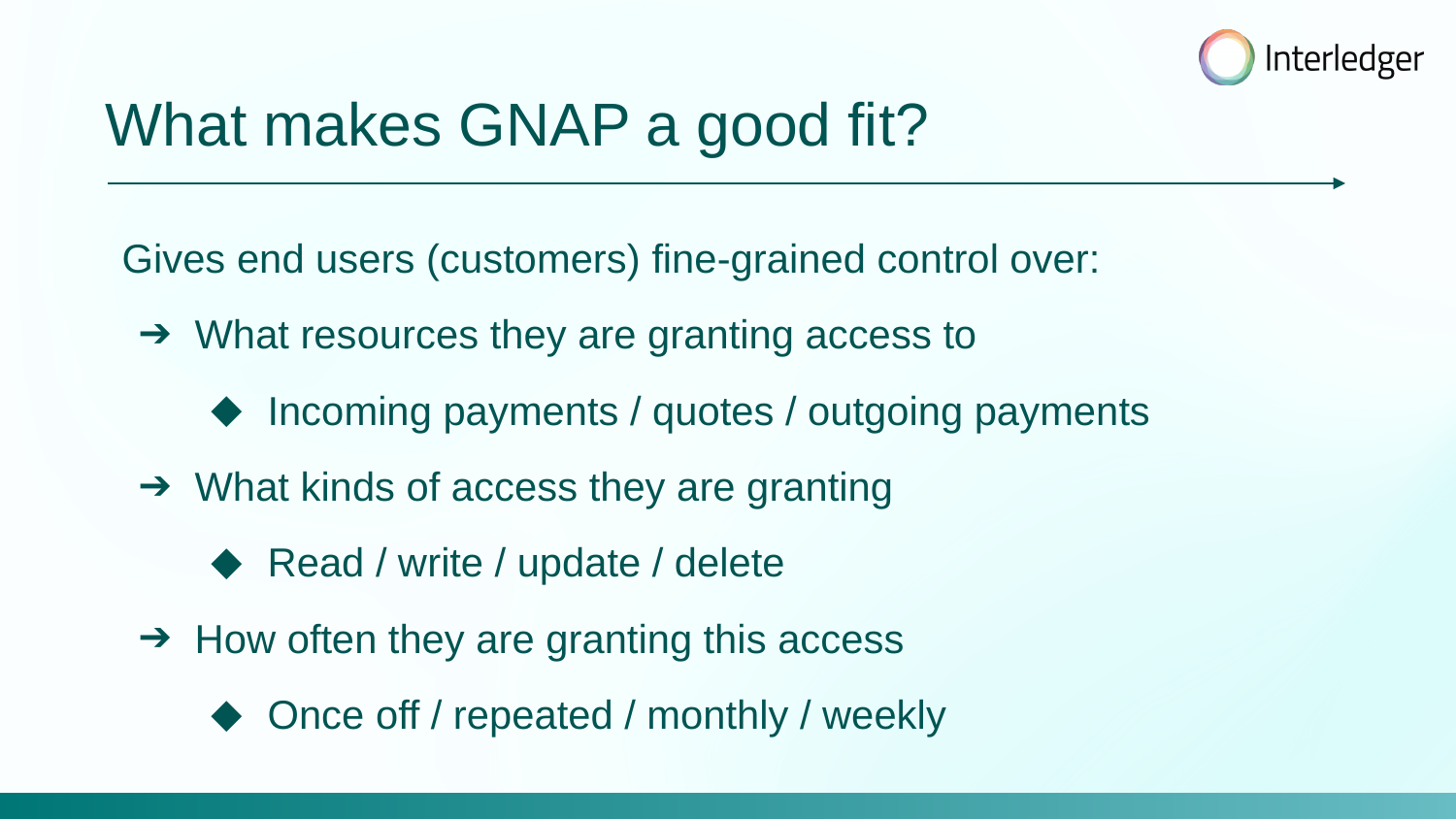

What makes GNAP a good fit?
Gives end users (customers) fine-grained control over:
What resources they are granting access to
Incoming payments / quotes / outgoing payments
What kinds of access they are granting
Read / write / update / delete
How often they are granting this access
Once off / repeated / monthly / weekly